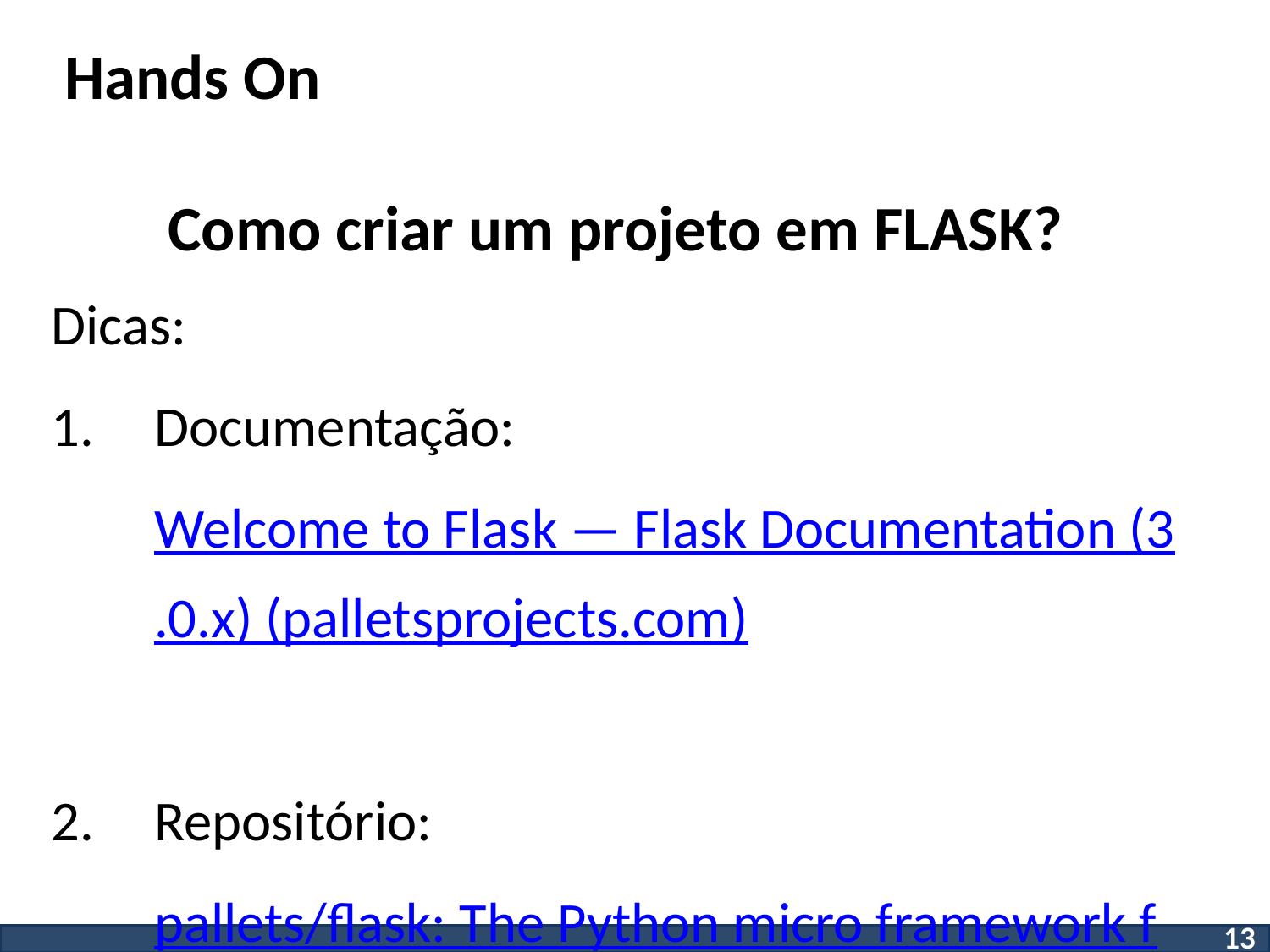

# Hands On
Como criar um projeto em FLASK?
Dicas:
Documentação: Welcome to Flask — Flask Documentation (3.0.x) (palletsprojects.com)
Repositório: pallets/flask: The Python micro framework for building web applications. (github.com)
13